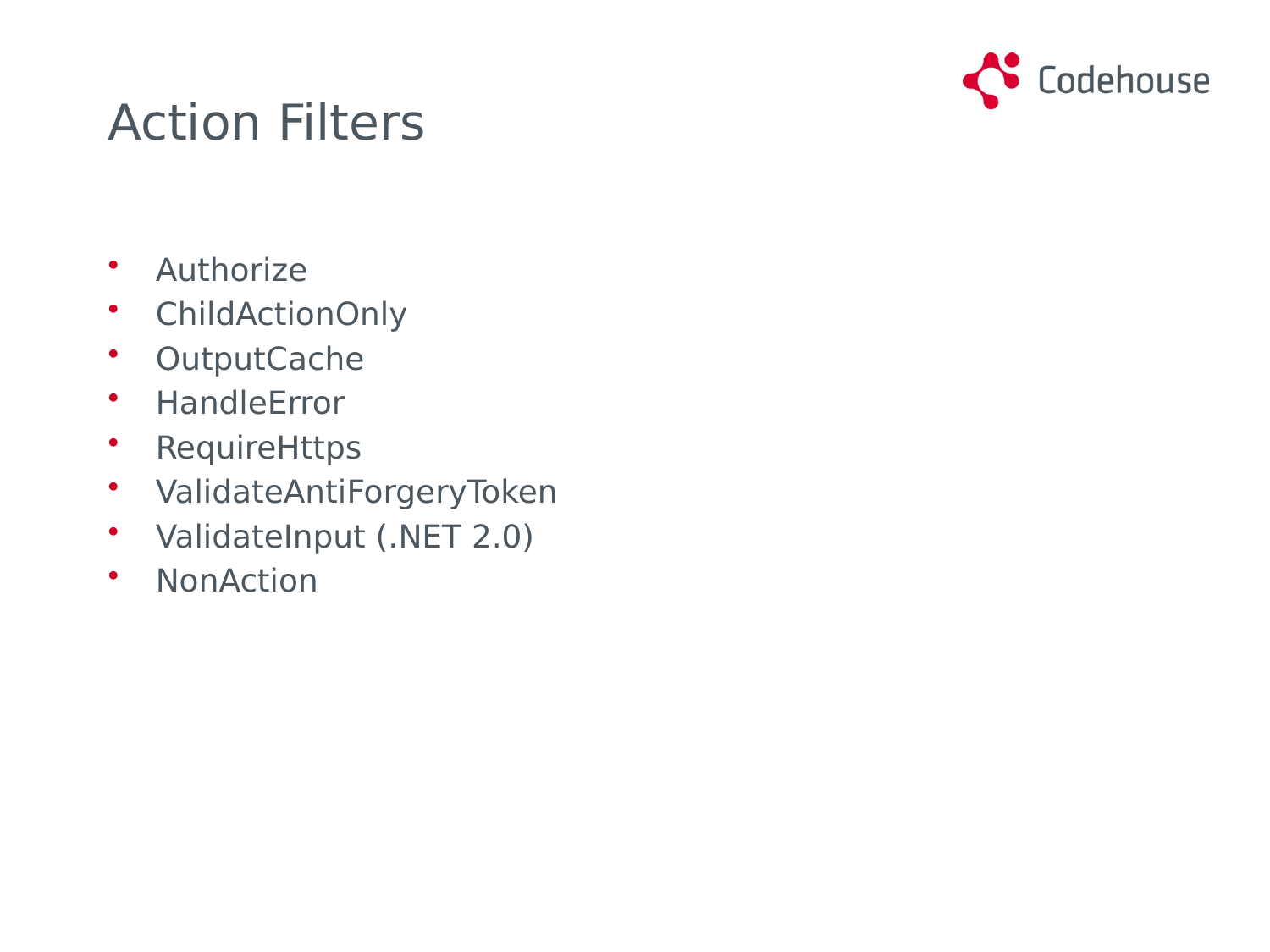

# Action Filters
Authorize
ChildActionOnly
OutputCache
HandleError
RequireHttps
ValidateAntiForgeryToken
ValidateInput (.NET 2.0)
NonAction